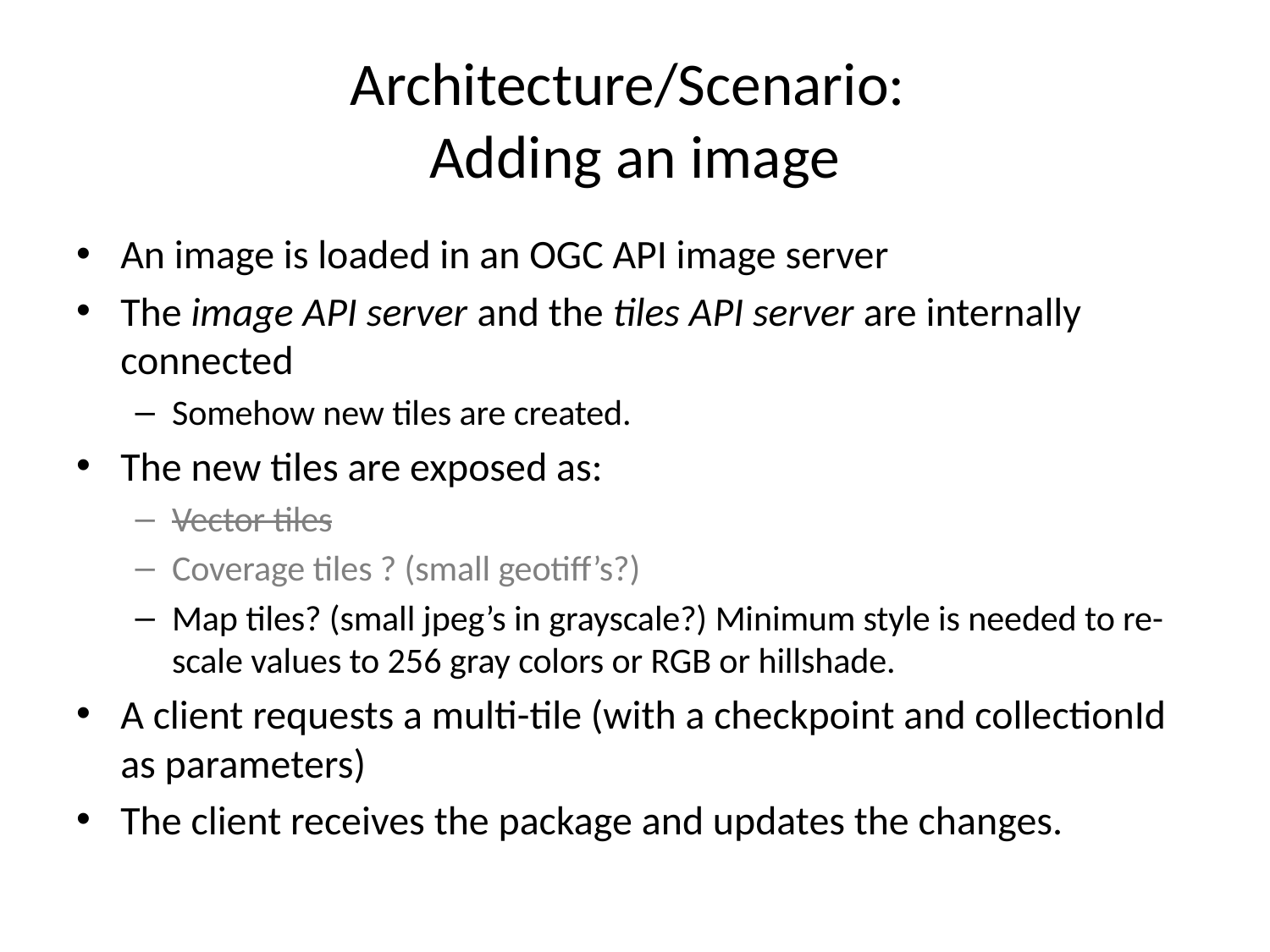

# Architecture/Scenario: Adding an image
An image is loaded in an OGC API image server
The image API server and the tiles API server are internally connected
Somehow new tiles are created.
The new tiles are exposed as:
Vector tiles
Coverage tiles ? (small geotiff’s?)
Map tiles? (small jpeg’s in grayscale?) Minimum style is needed to re-scale values to 256 gray colors or RGB or hillshade.
A client requests a multi-tile (with a checkpoint and collectionId as parameters)
The client receives the package and updates the changes.